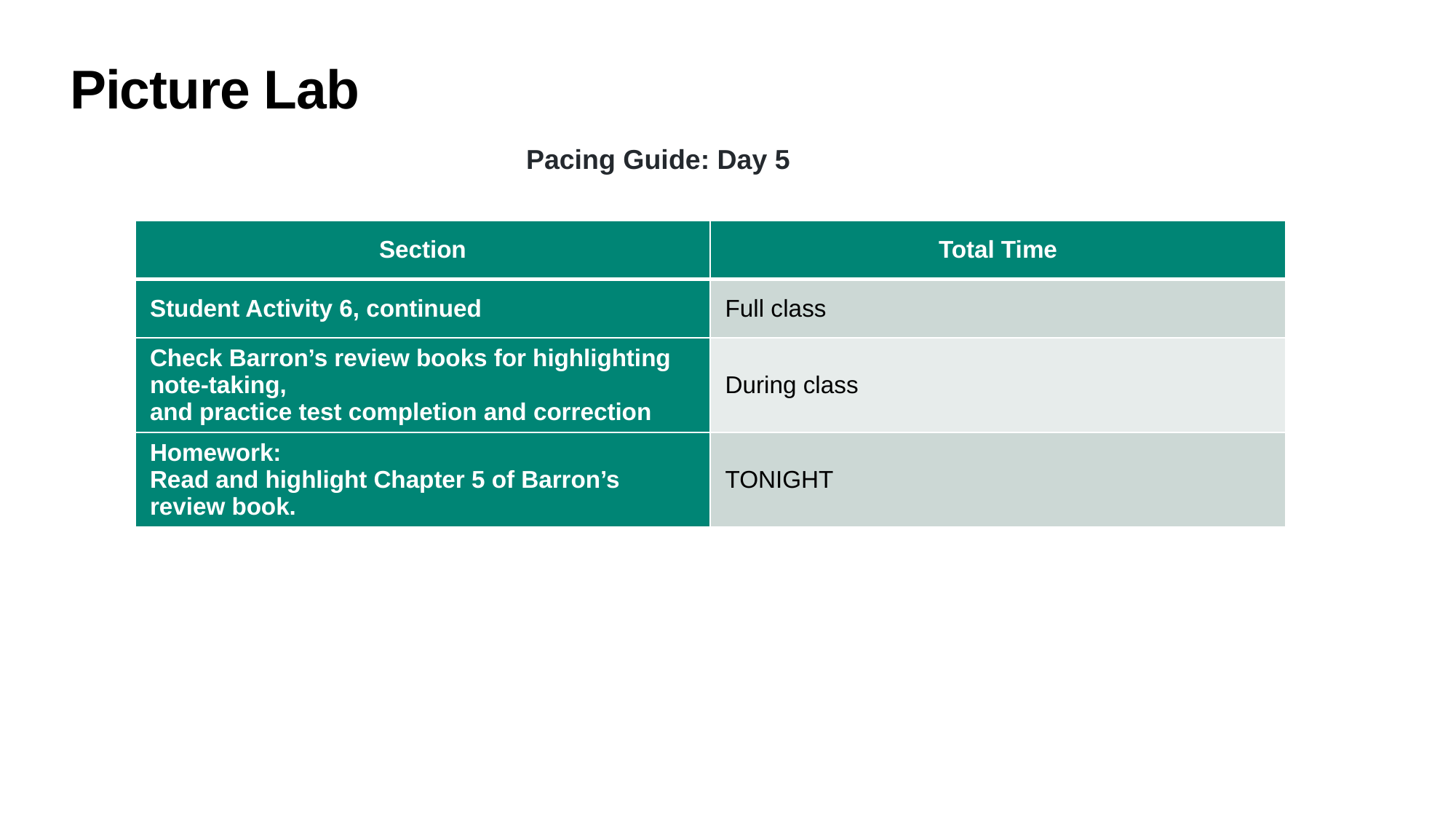

# Picture Lab
Pacing Guide: Day 5
| Section | Total Time |
| --- | --- |
| Student Activity 6, continued | Full class |
| Check Barron’s review books for highlighting note-taking, and practice test completion and correction | During class |
| Homework: Read and highlight Chapter 5 of Barron’s review book. | TONIGHT |